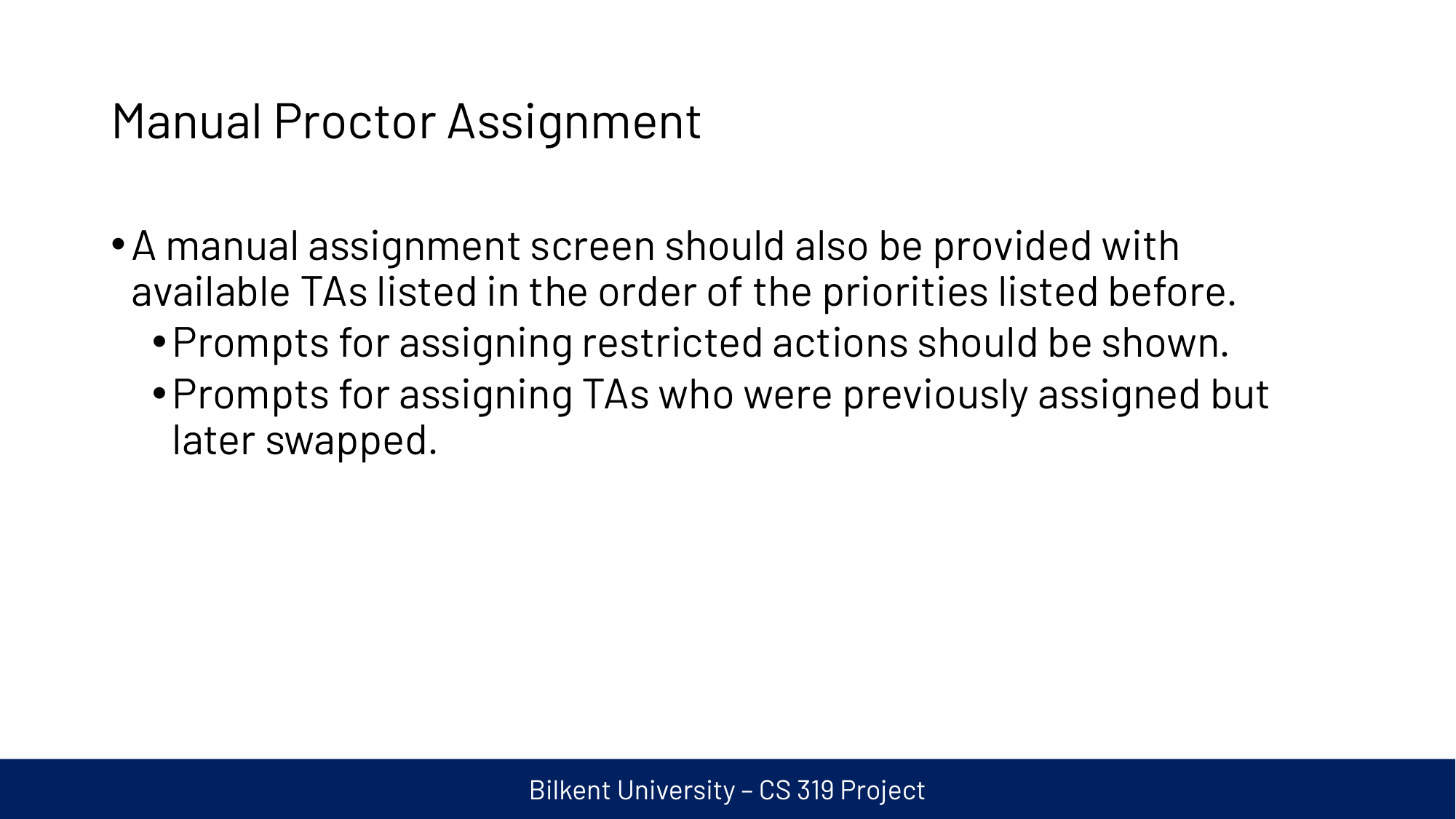

# Manual Proctor Assignment
A manual assignment screen should also be provided with available TAs listed in the order of the priorities listed before.
Prompts for assigning restricted actions should be shown.
Prompts for assigning TAs who were previously assigned but later swapped.